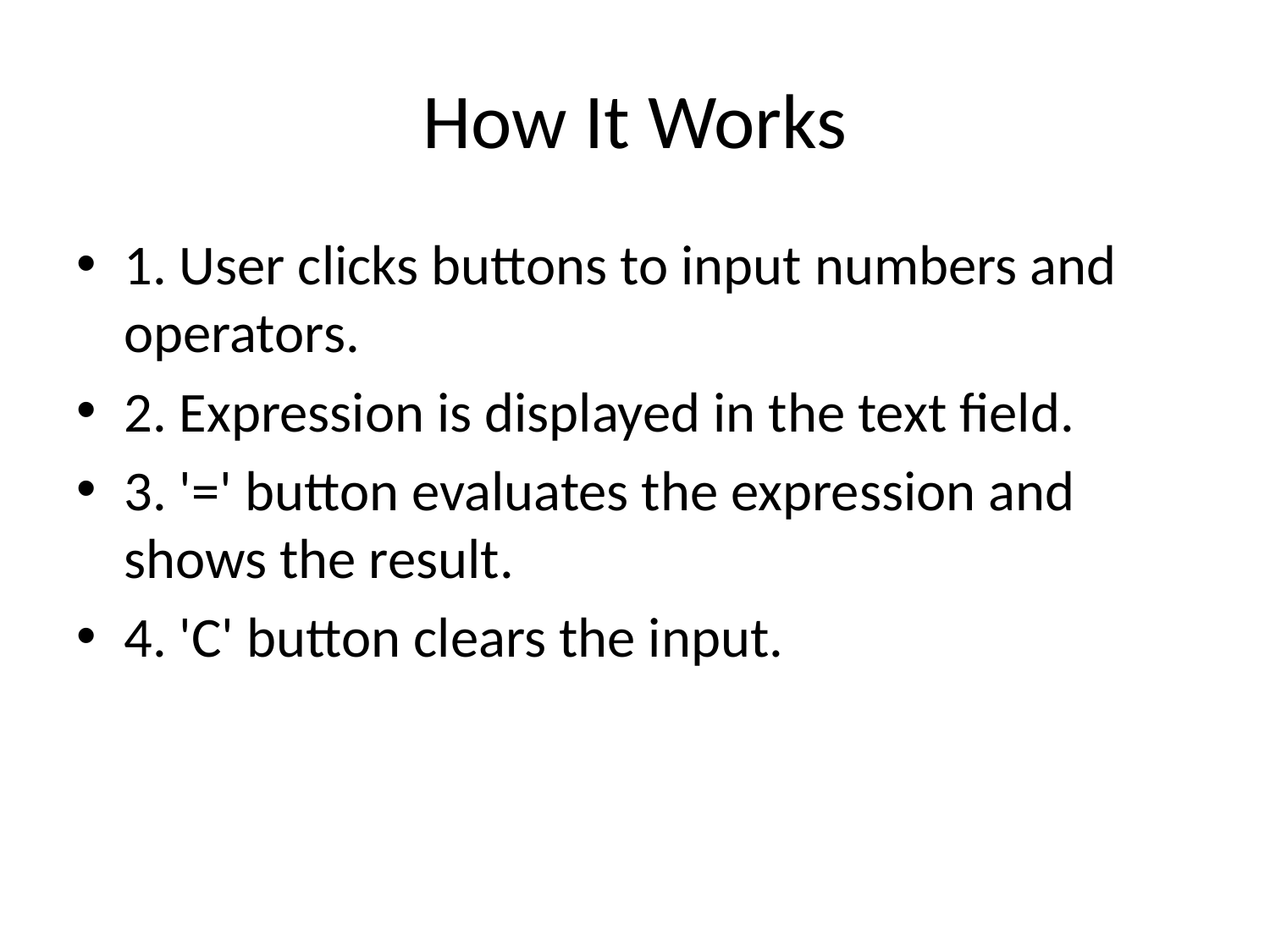

# How It Works
1. User clicks buttons to input numbers and operators.
2. Expression is displayed in the text field.
3. '=' button evaluates the expression and shows the result.
4. 'C' button clears the input.